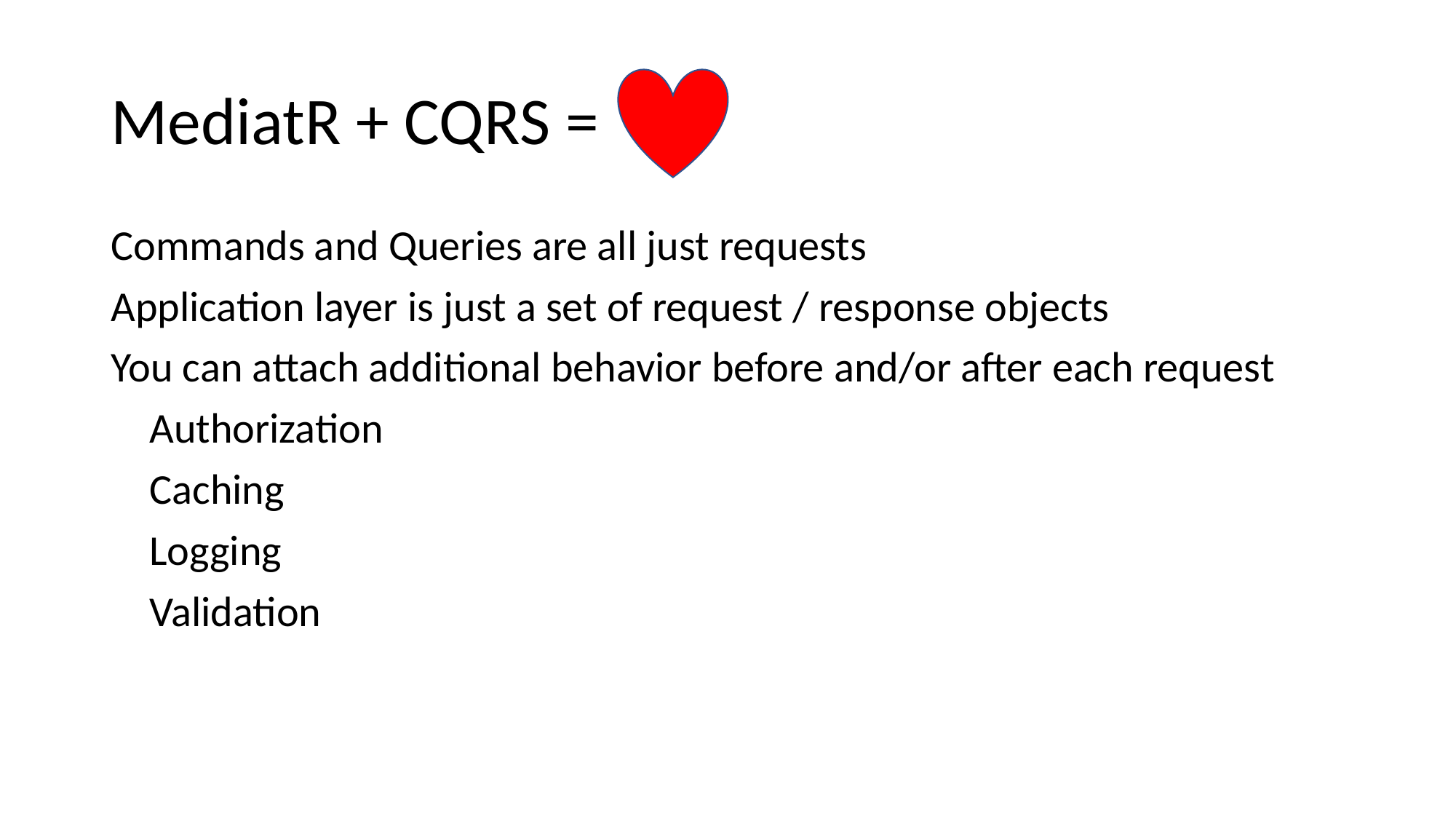

# MediatR + CQRS =

Commands and Queries are all just requests
Application layer is just a set of request / response objects
You can attach additional behavior before and/or after each request
    Authorization
    Caching
    Logging
    Validation